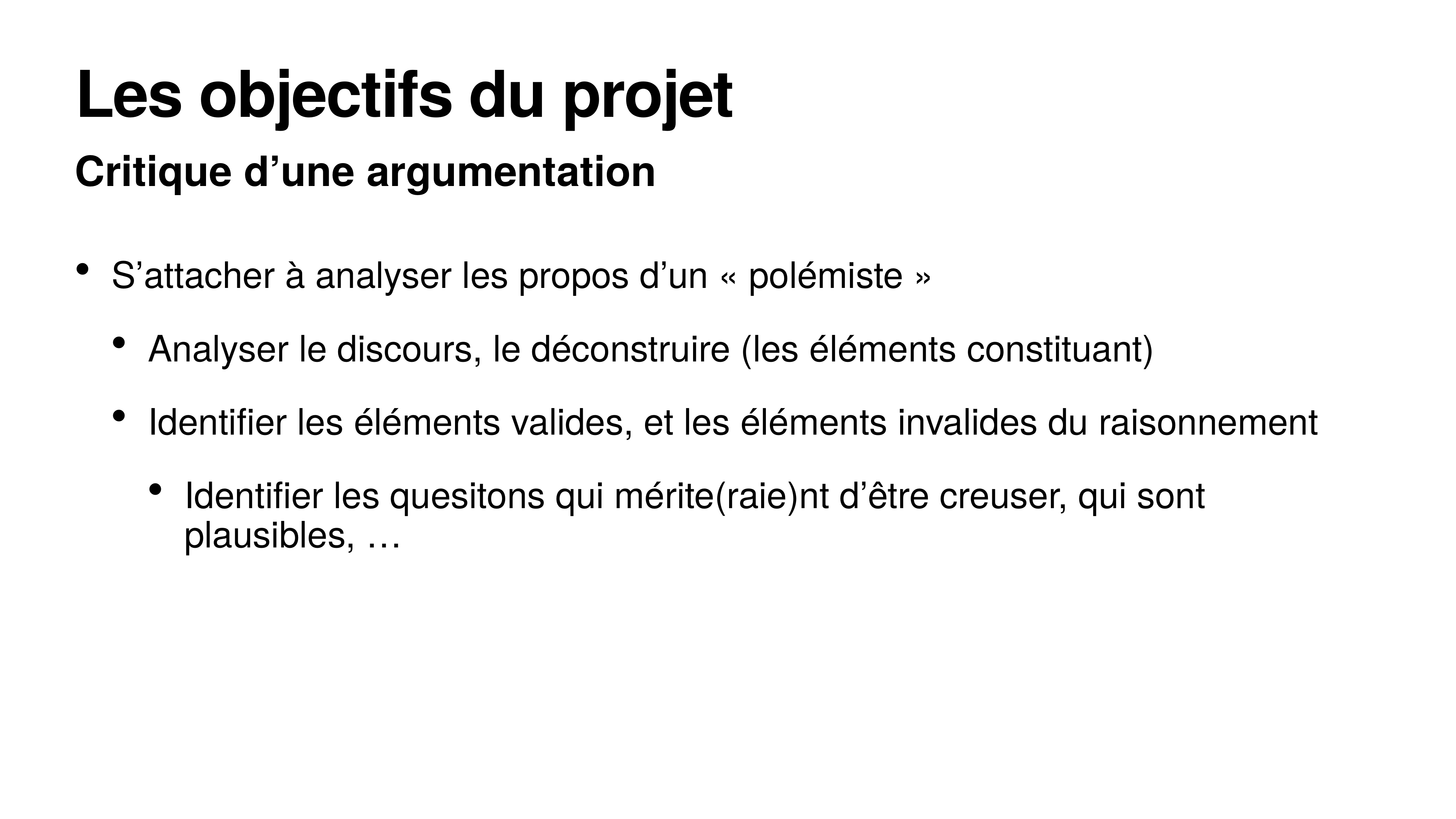

# Les objectifs du projet
Critique d’une argumentation
S’attacher à analyser les propos d’un « polémiste »
Analyser le discours, le déconstruire (les éléments constituant)
Identifier les éléments valides, et les éléments invalides du raisonnement
Identifier les quesitons qui mérite(raie)nt d’être creuser, qui sont plausibles, …